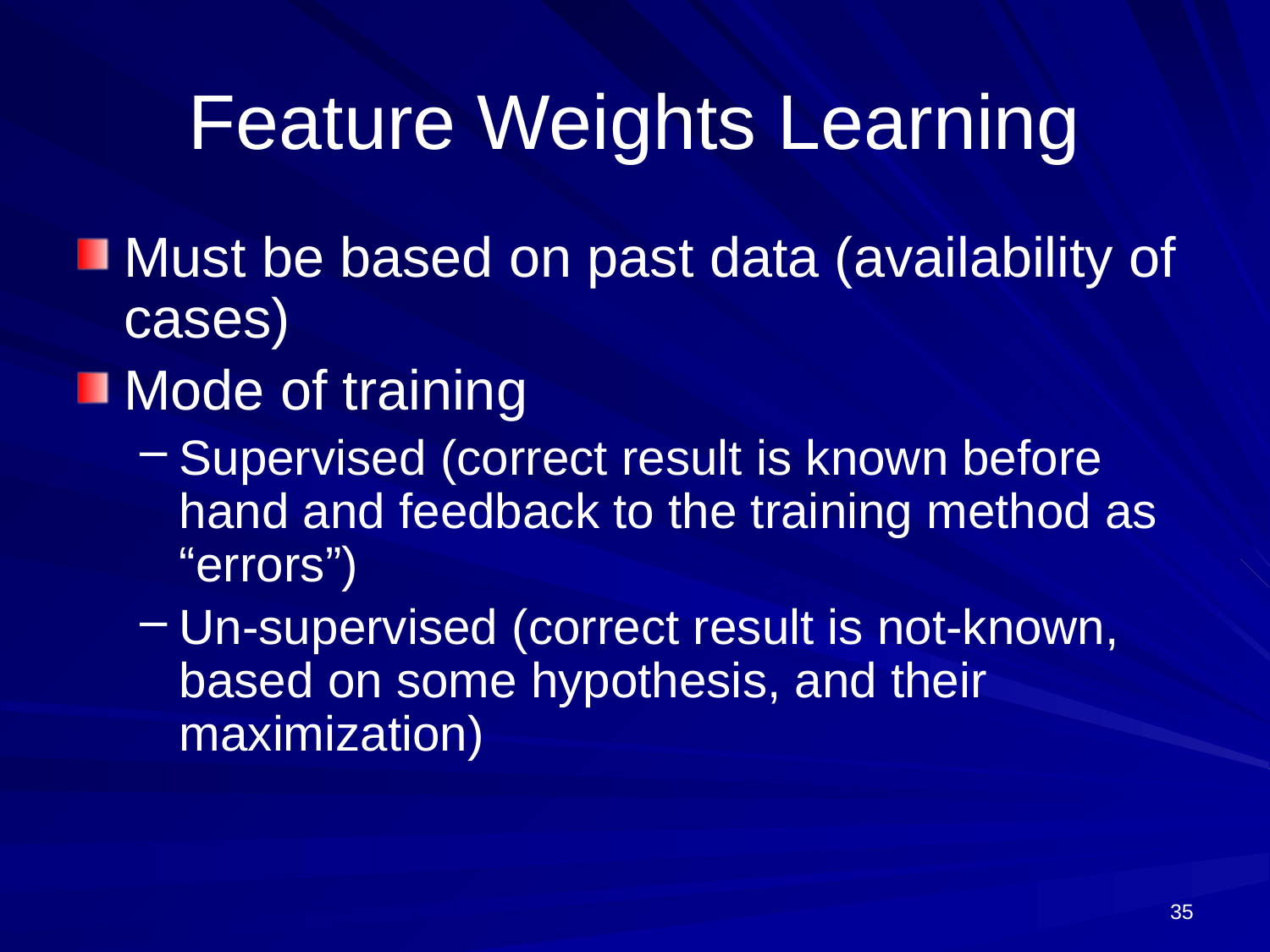

# Feature Weights Learning
Must be based on past data (availability of cases)
Mode of training
Supervised (correct result is known before hand and feedback to the training method as “errors”)
Un-supervised (correct result is not-known, based on some hypothesis, and their maximization)
35